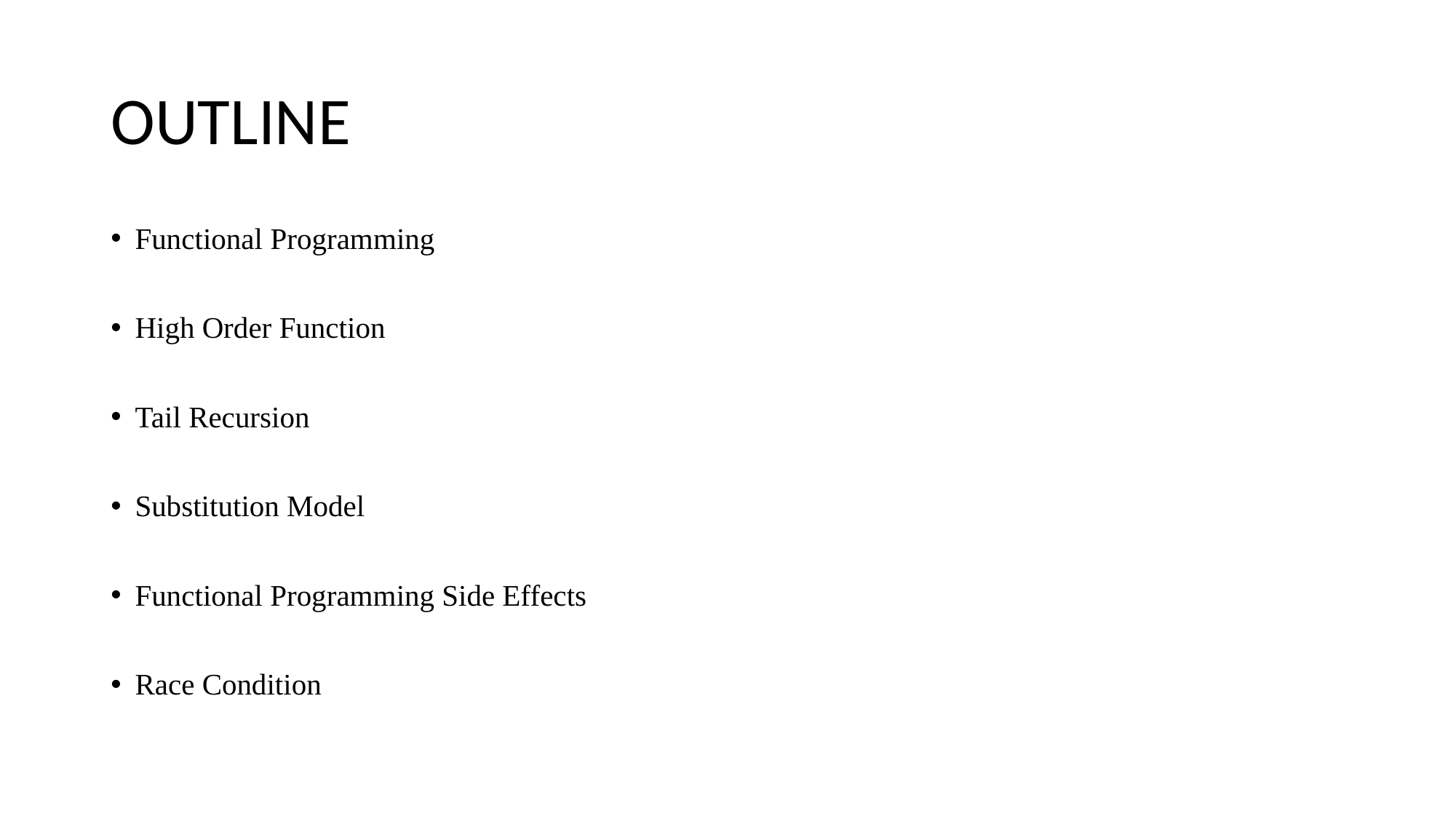

# OUTLINE
Functional Programming

High Order Function

Tail Recursion

Substitution Model

Functional Programming Side Effects

Race Condition